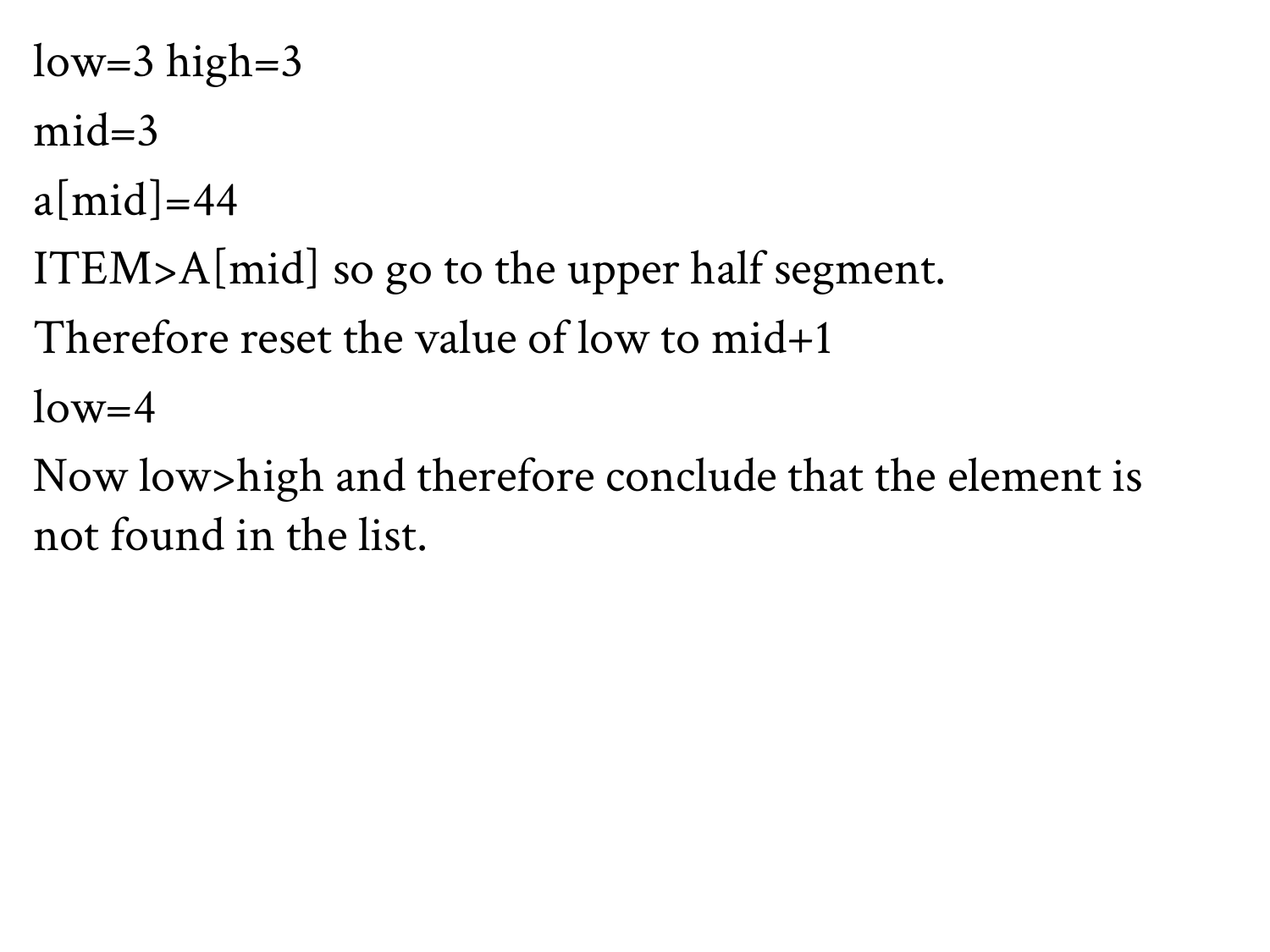

low=3 high=3
mid=3
a[mid]=44
ITEM>A[mid] so go to the upper half segment.
Therefore reset the value of low to mid+1
low=4
Now low>high and therefore conclude that the element is not found in the list.